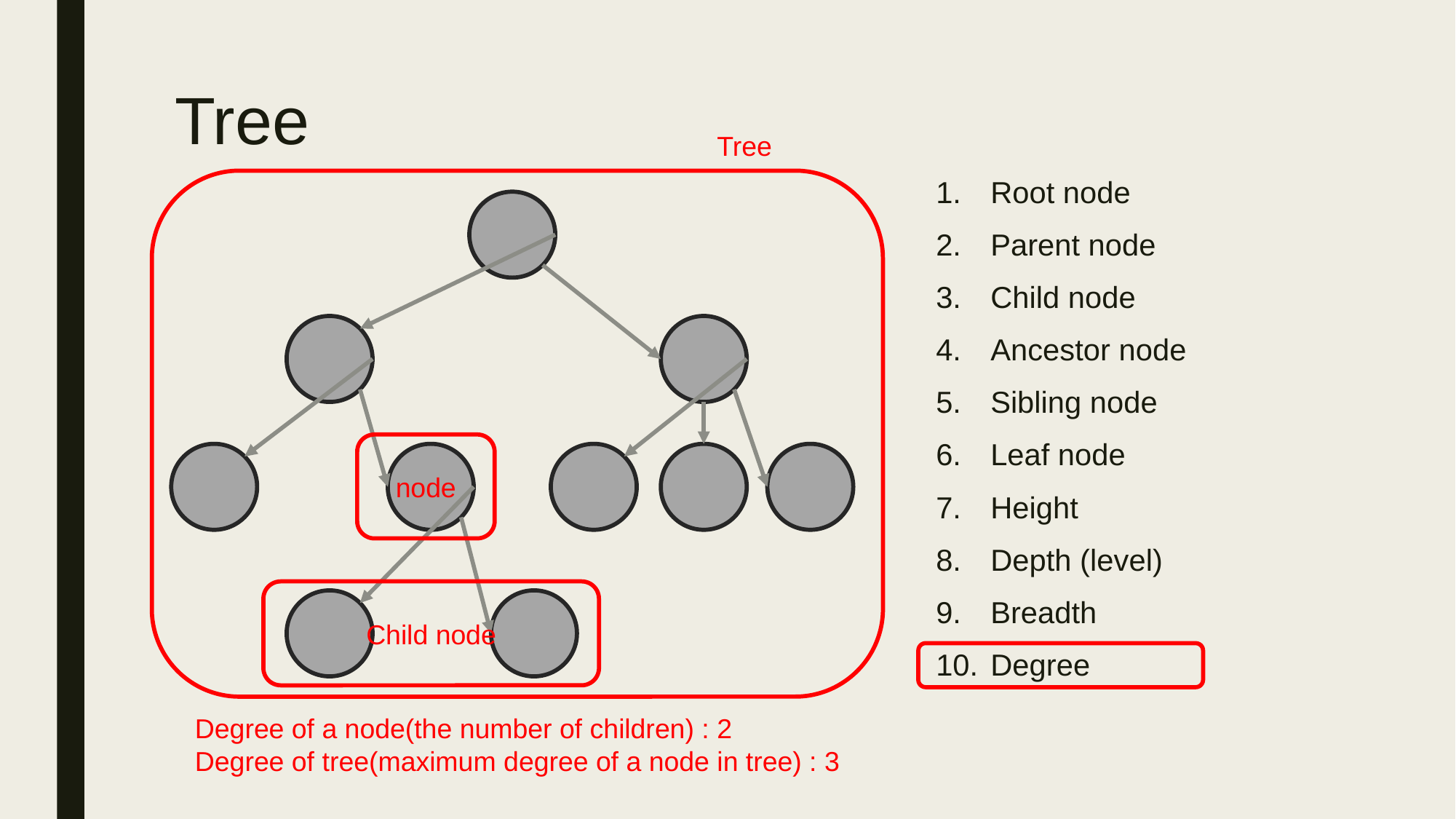

# Tree
Tree

Root node
Parent node
Child node
Ancestor node
Sibling node
Leaf node
Height
Depth (level)
Breadth
Degree

node

Child node

Degree of a node(the number of children) : 2
Degree of tree(maximum degree of a node in tree) : 3